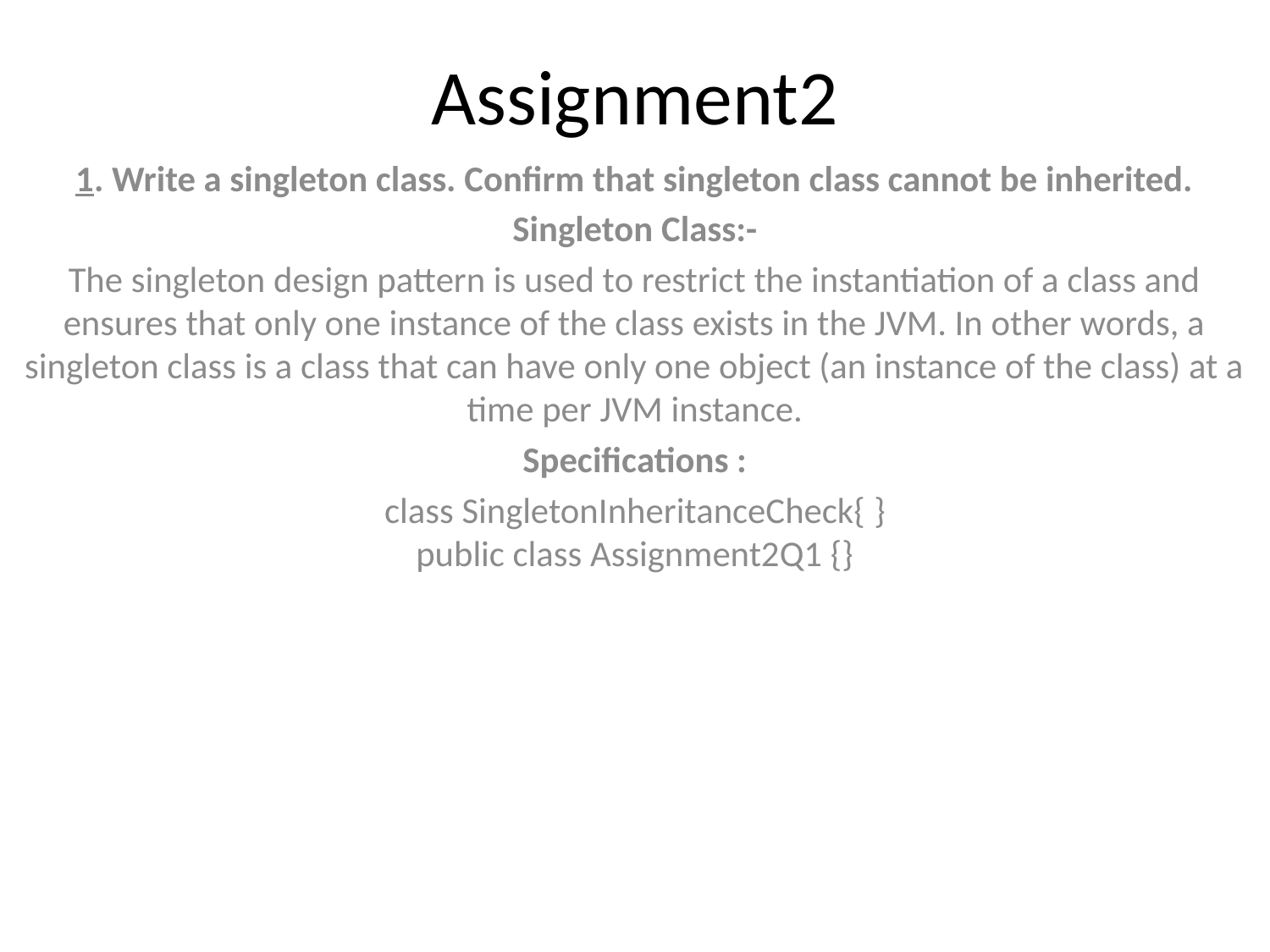

# Assignment2
1. Write a singleton class. Confirm that singleton class cannot be inherited.
Singleton Class:-
The singleton design pattern is used to restrict the instantiation of a class and ensures that only one instance of the class exists in the JVM. In other words, a singleton class is a class that can have only one object (an instance of the class) at a time per JVM instance.
Specifications :
class SingletonInheritanceCheck{ }
public class Assignment2Q1 {}